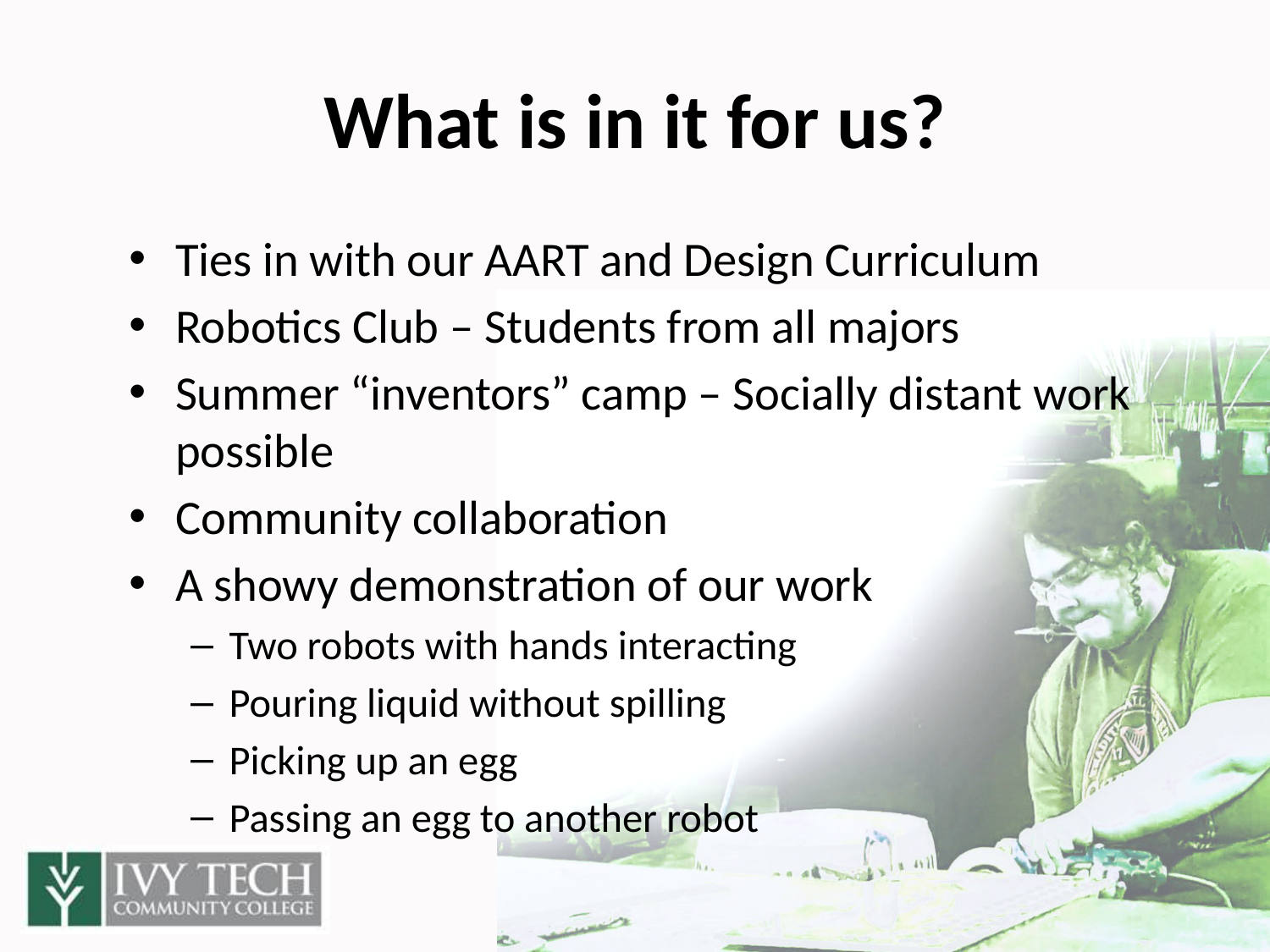

# What is in it for us?
Ties in with our AART and Design Curriculum
Robotics Club – Students from all majors
Summer “inventors” camp – Socially distant work possible
Community collaboration
A showy demonstration of our work
Two robots with hands interacting
Pouring liquid without spilling
Picking up an egg
Passing an egg to another robot